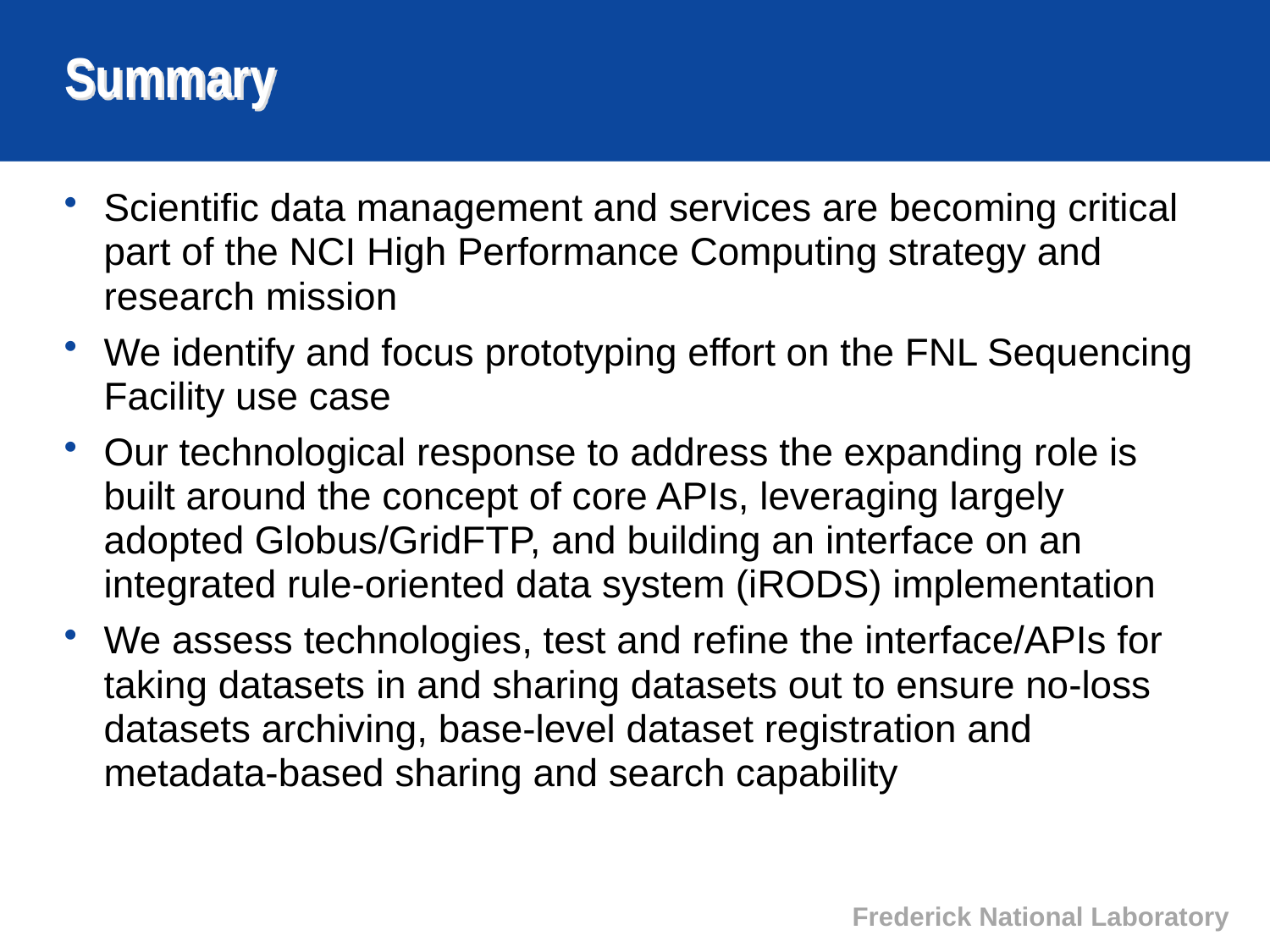

# Summary
Scientific data management and services are becoming critical part of the NCI High Performance Computing strategy and research mission
We identify and focus prototyping effort on the FNL Sequencing Facility use case
Our technological response to address the expanding role is built around the concept of core APIs, leveraging largely adopted Globus/GridFTP, and building an interface on an integrated rule-oriented data system (iRODS) implementation
We assess technologies, test and refine the interface/APIs for taking datasets in and sharing datasets out to ensure no-loss datasets archiving, base-level dataset registration and metadata-based sharing and search capability